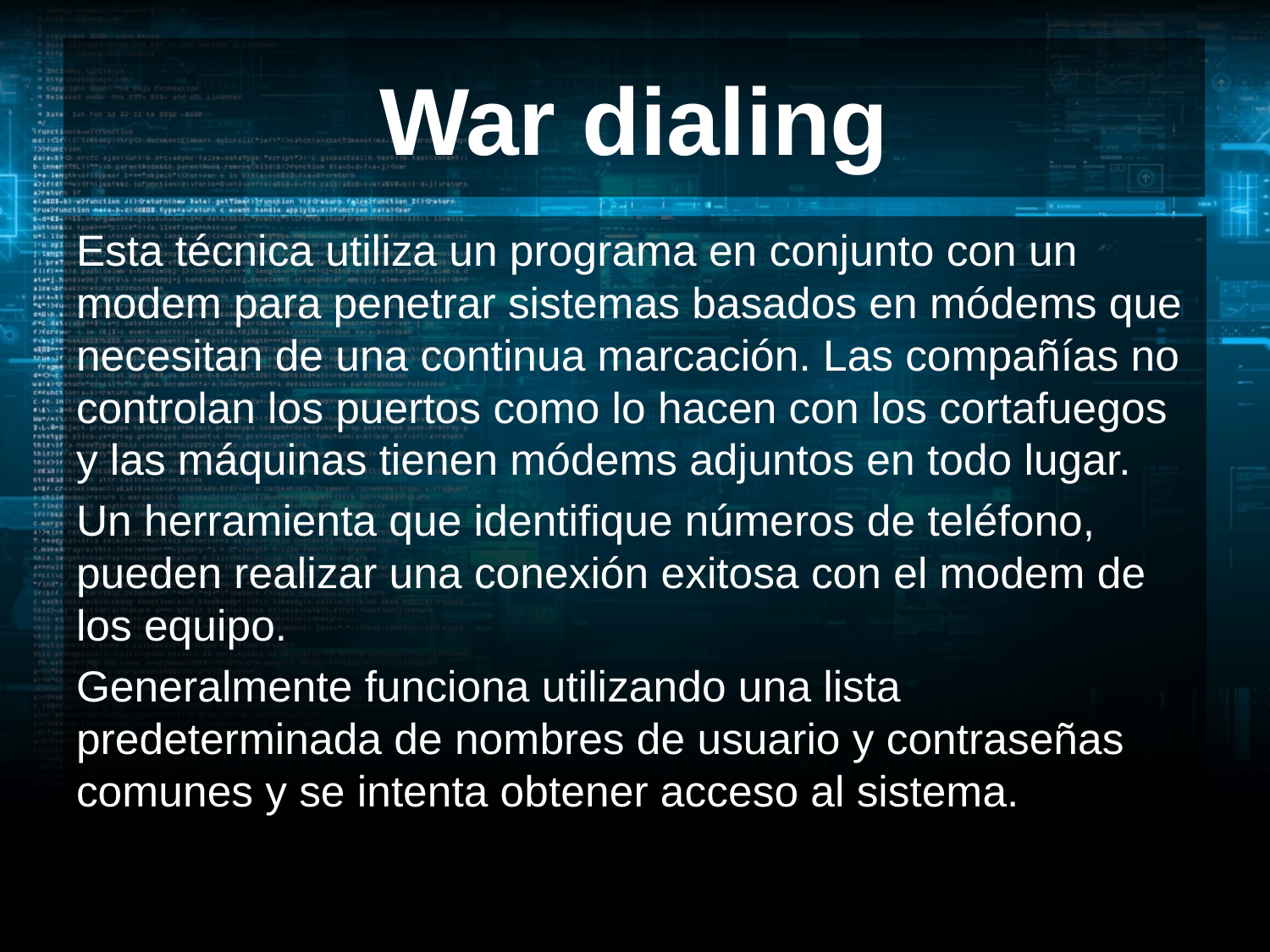

# War dialing
Esta técnica utiliza un programa en conjunto con un modem para penetrar sistemas basados en módems que necesitan de una continua marcación. Las compañías no controlan los puertos como lo hacen con los cortafuegos y las máquinas tienen módems adjuntos en todo lugar.
Un herramienta que identifique números de teléfono, pueden realizar una conexión exitosa con el modem de los equipo.
Generalmente funciona utilizando una lista predeterminada de nombres de usuario y contraseñas comunes y se intenta obtener acceso al sistema.